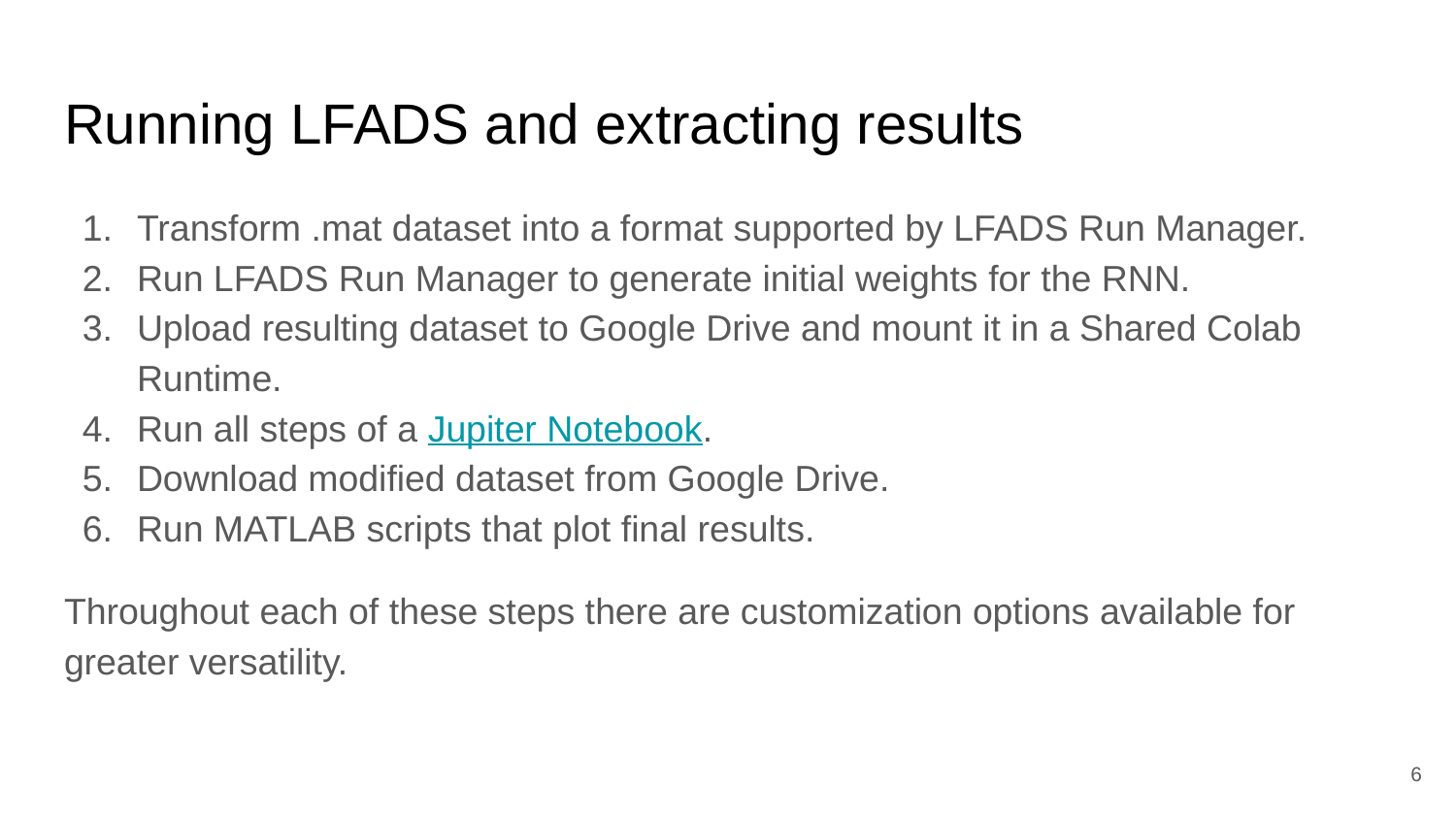

# Running LFADS and extracting results
Transform .mat dataset into a format supported by LFADS Run Manager.
Run LFADS Run Manager to generate initial weights for the RNN.
Upload resulting dataset to Google Drive and mount it in a Shared Colab Runtime.
Run all steps of a Jupiter Notebook.
Download modified dataset from Google Drive.
Run MATLAB scripts that plot final results.
Throughout each of these steps there are customization options available for greater versatility.
6